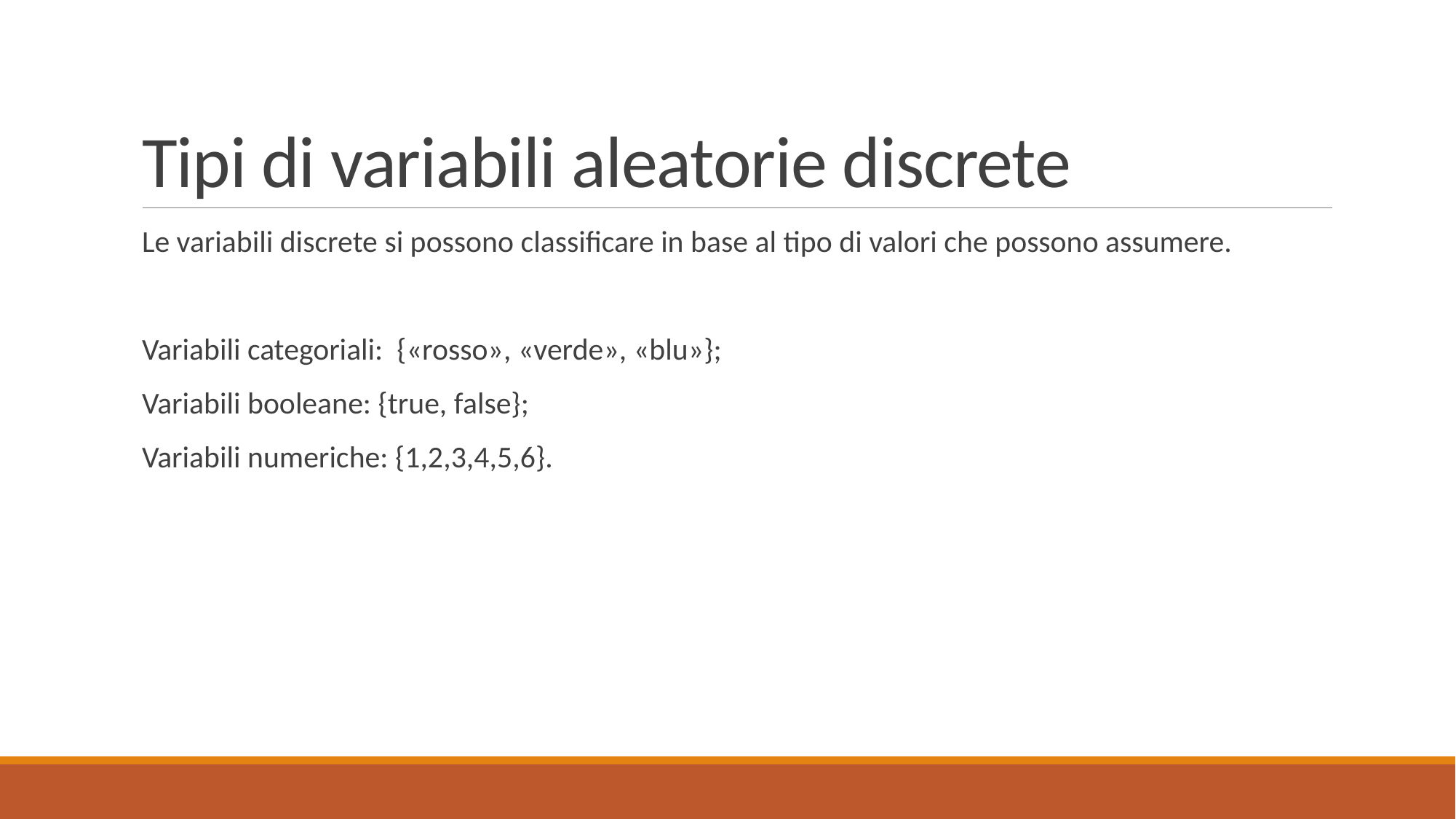

# Tipi di variabili aleatorie discrete
Le variabili discrete si possono classificare in base al tipo di valori che possono assumere.

Variabili categoriali:  {«rosso», «verde», «blu»};
Variabili booleane: {true, false};
Variabili numeriche: {1,2,3,4,5,6}.